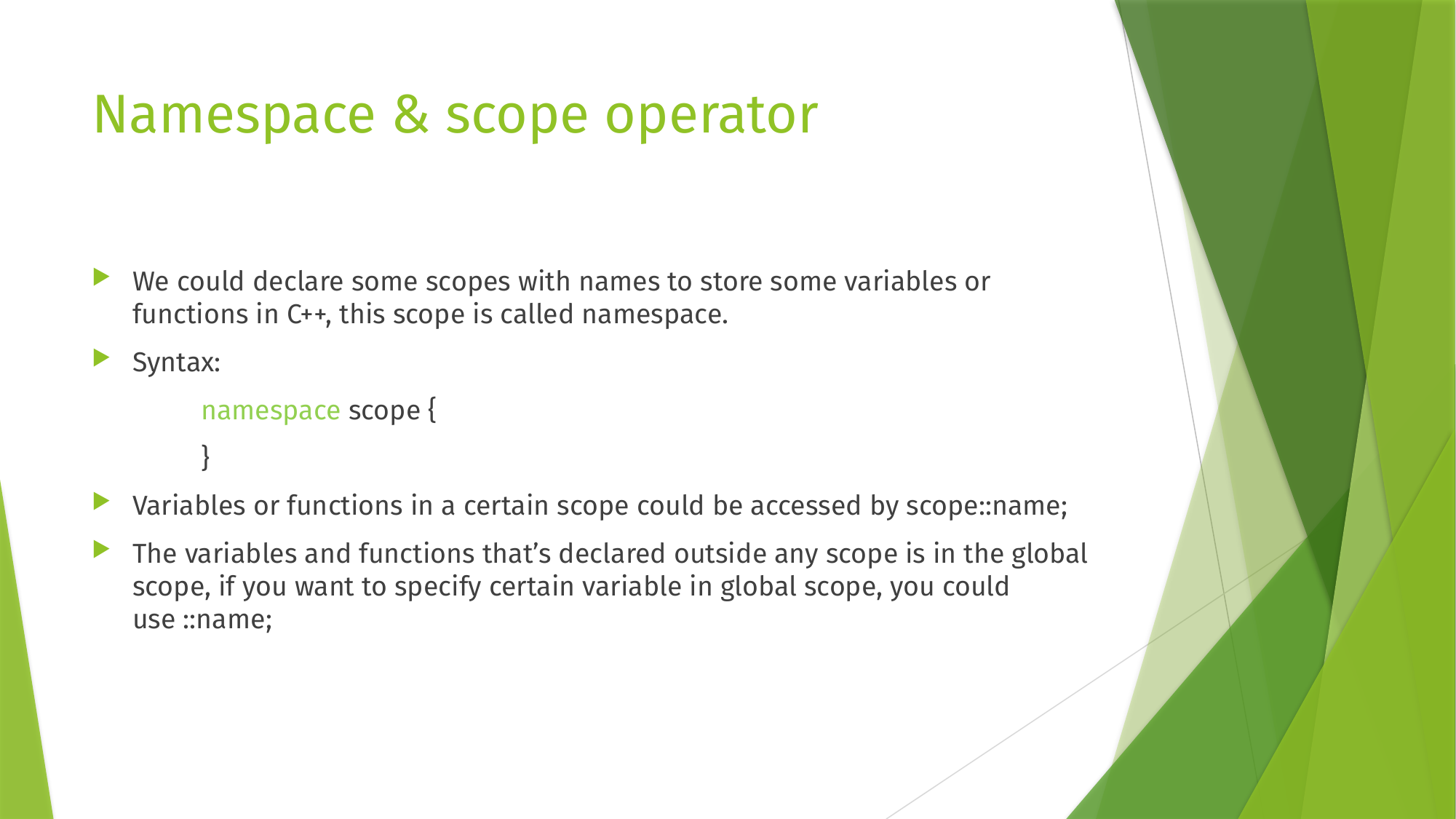

# Namespace & scope operator
We could declare some scopes with names to store some variables or functions in C++, this scope is called namespace.
Syntax:
	namespace scope {
	}
Variables or functions in a certain scope could be accessed by scope::name;
The variables and functions that’s declared outside any scope is in the global scope, if you want to specify certain variable in global scope, you could use ::name;